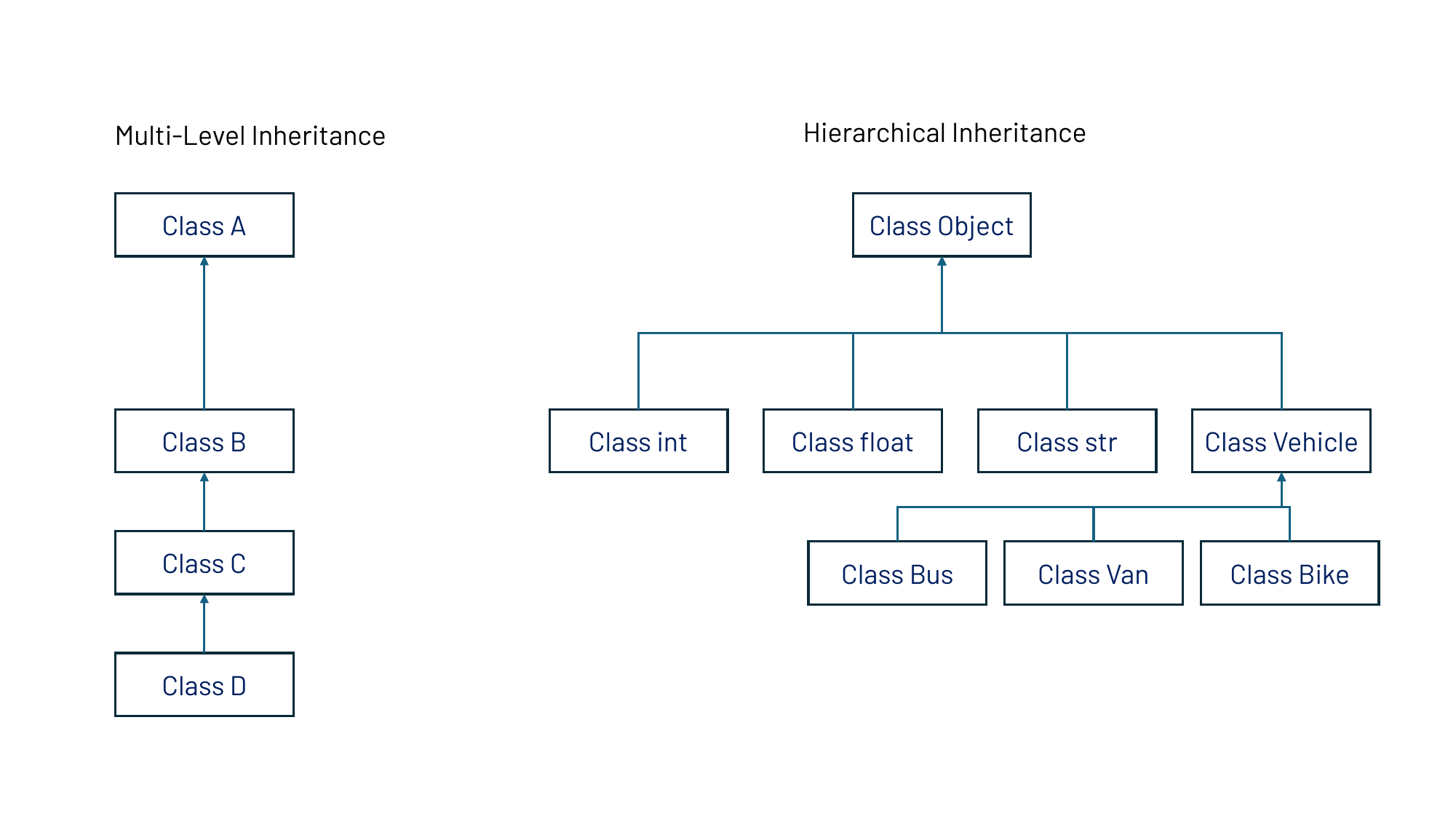

Hierarchical Inheritance
Multi-Level Inheritance
Class A
Class Object
Class B
Class int
Class float
Class str
Class Vehicle
Class C
Class Bus
Class Van
Class Bike
Class D